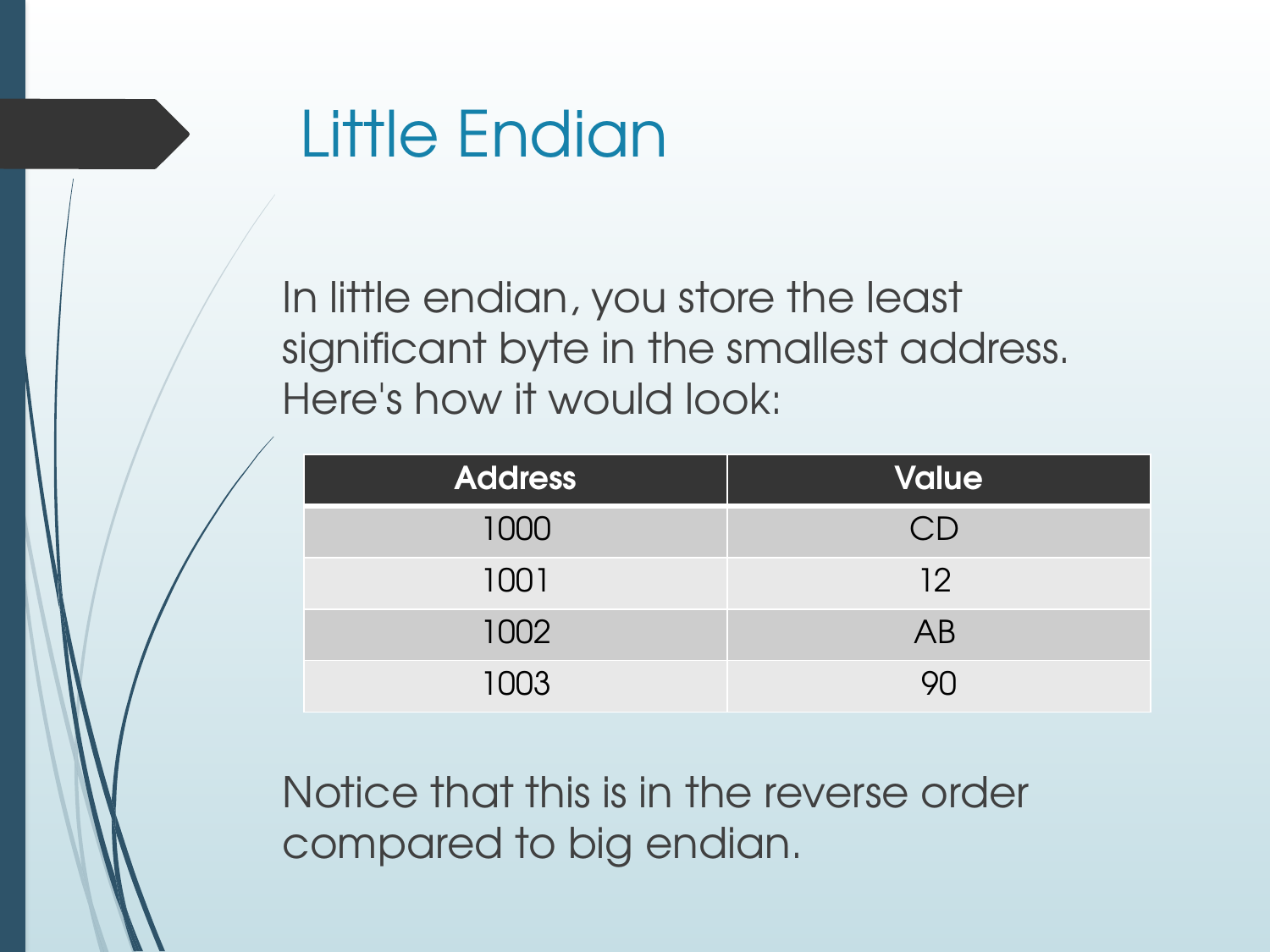

# Little Endian
In little endian, you store the least significant byte in the smallest address. Here's how it would look:

Notice that this is in the reverse order compared to big endian.
| Address | Value |
| --- | --- |
| 1000 | CD |
| 1001 | 12 |
| 1002 | AB |
| 1003 | 90 |